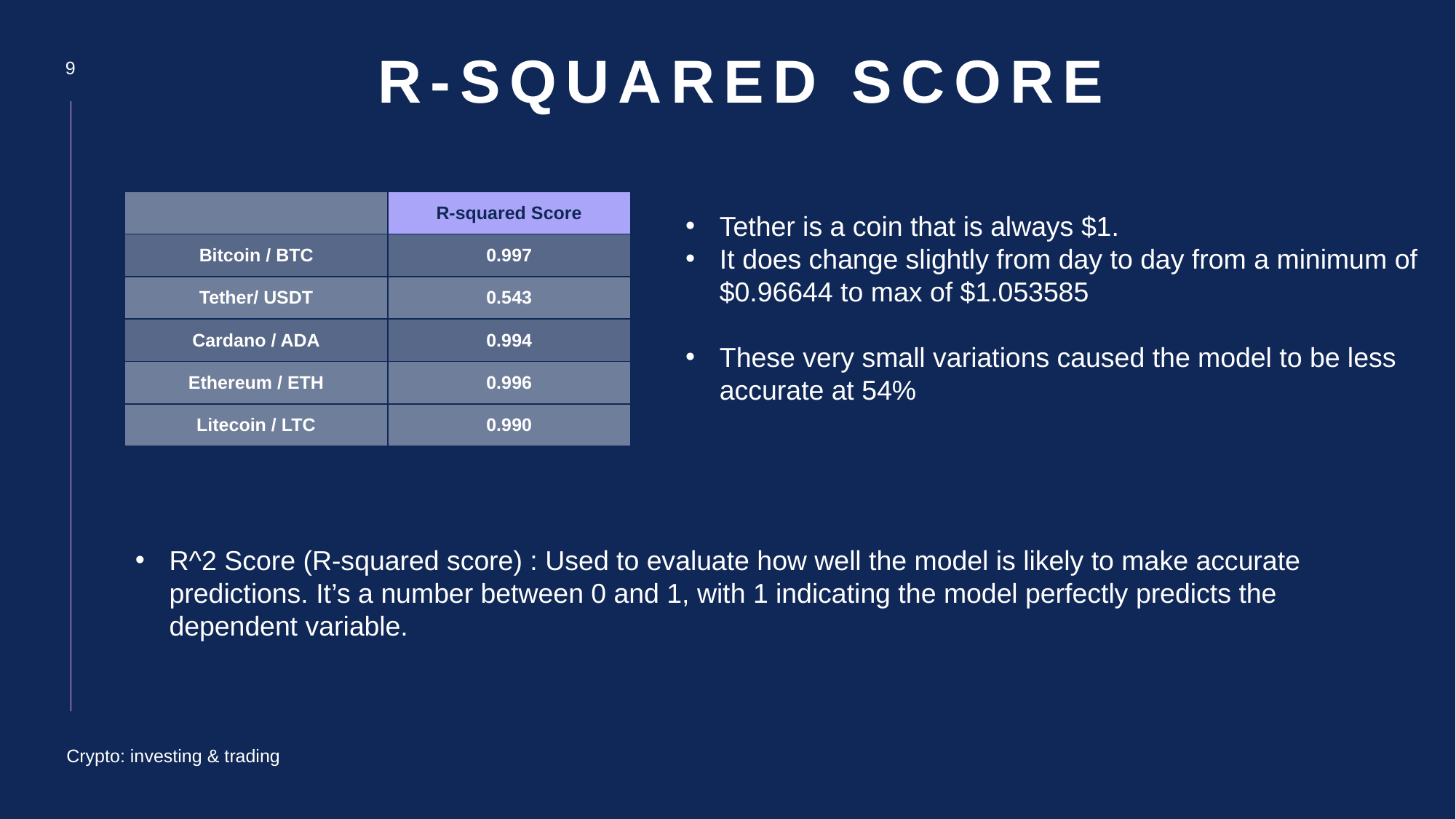

R-Squared Score
9
|  | R-squared Score |
| --- | --- |
| Bitcoin / BTC | 0.997 |
| Tether/ USDT | 0.543 |
| Cardano / ADA | 0.994 |
| Ethereum / ETH | 0.996 |
| Litecoin / LTC | 0.990 |
Tether is a coin that is always $1.
It does change slightly from day to day from a minimum of $0.96644 to max of $1.053585

These very small variations caused the model to be less accurate at 54%

R^2 Score (R-squared score) : Used to evaluate how well the model is likely to make accurate predictions. It’s a number between 0 and 1, with 1 indicating the model perfectly predicts the dependent variable.
Crypto: investing & trading